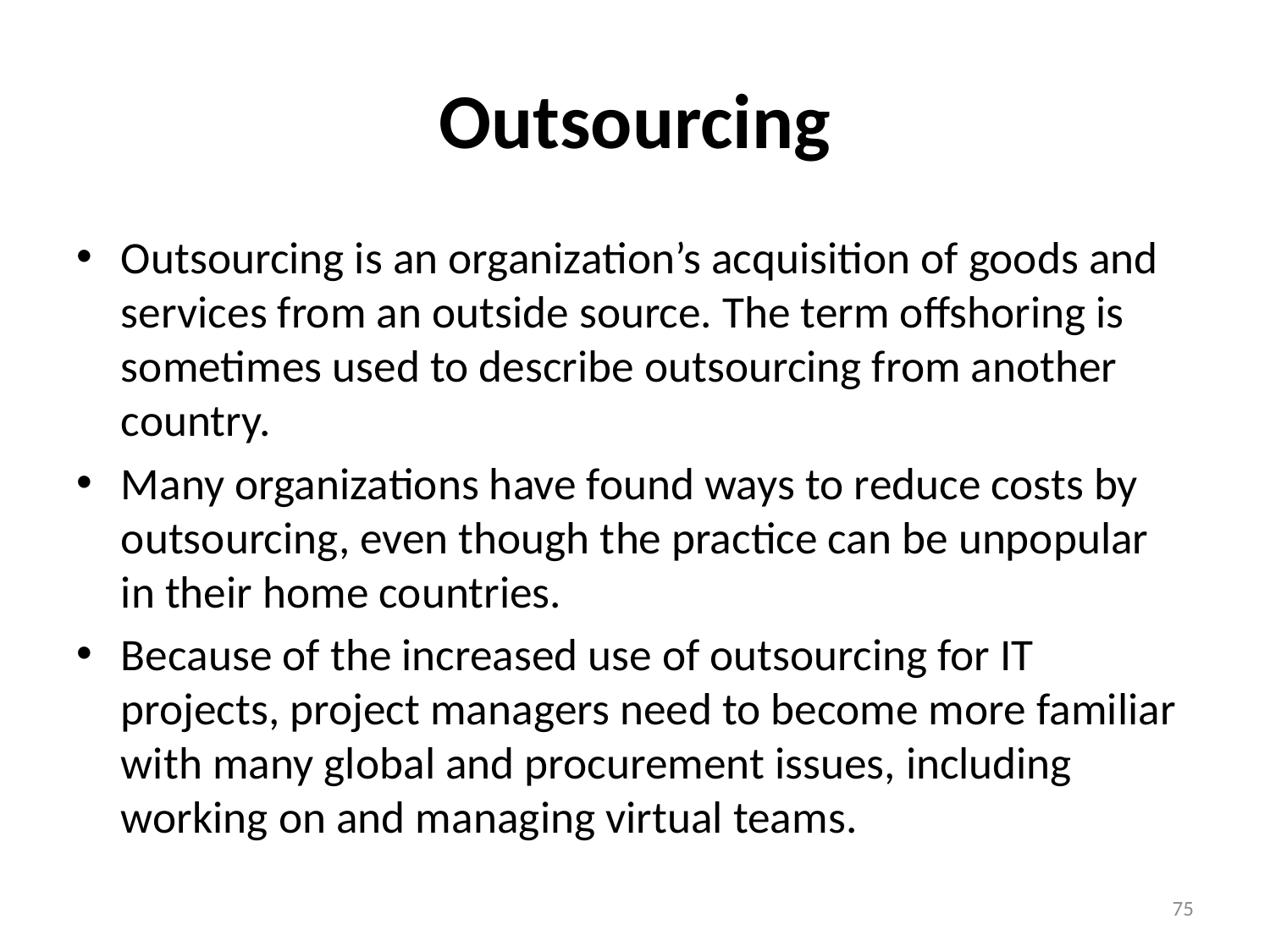

# Outsourcing
Outsourcing is an organization’s acquisition of goods and services from an outside source. The term offshoring is sometimes used to describe outsourcing from another country.
Many organizations have found ways to reduce costs by outsourcing, even though the practice can be unpopular in their home countries.
Because of the increased use of outsourcing for IT projects, project managers need to become more familiar with many global and procurement issues, including working on and managing virtual teams.
75